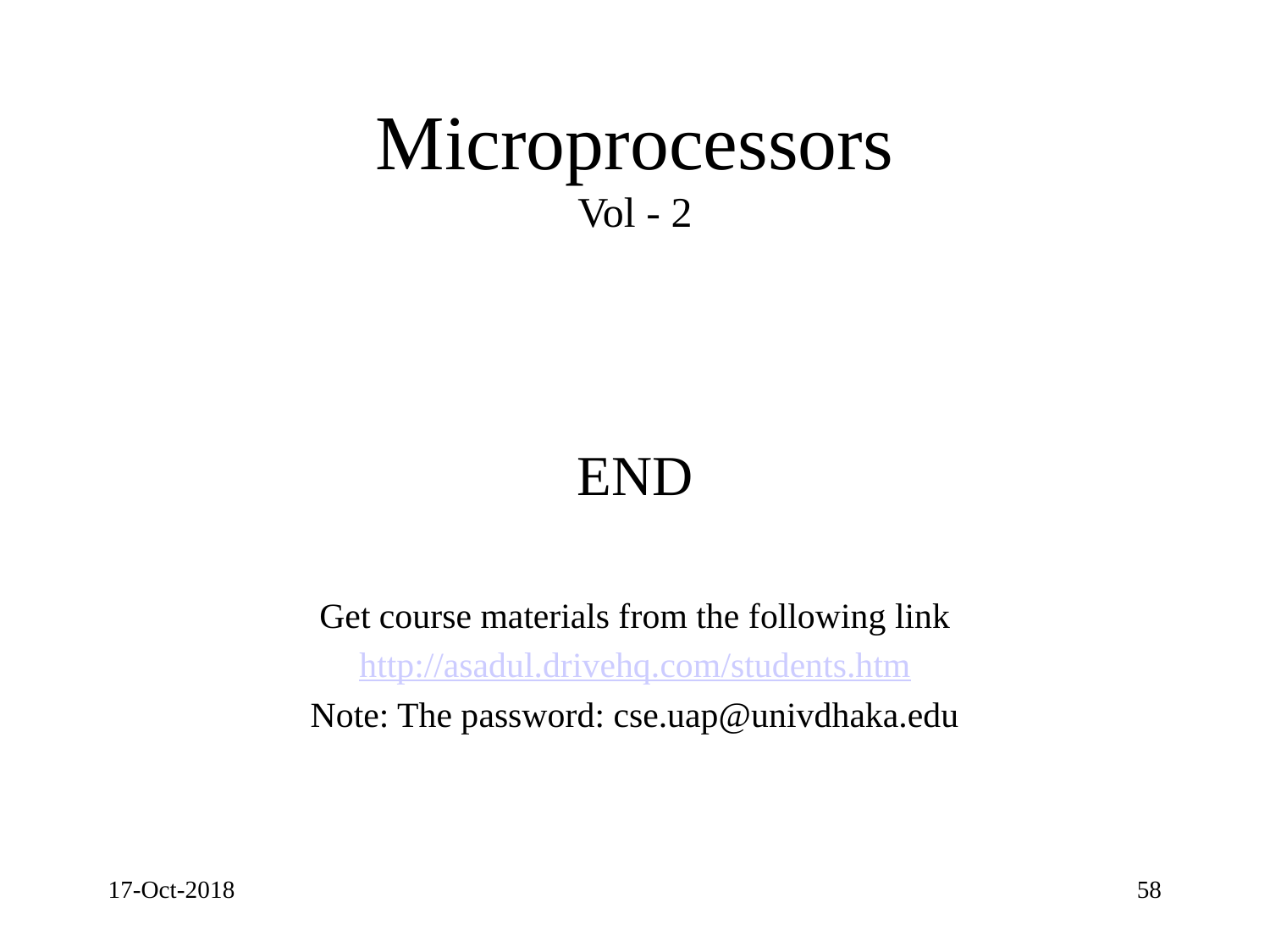

# Microprocessors Vol - 2

END

Get course materials from the following link
http://asadul.drivehq.com/students.htm
Note: The password: cse.uap@univdhaka.edu
17-Oct-2018
58